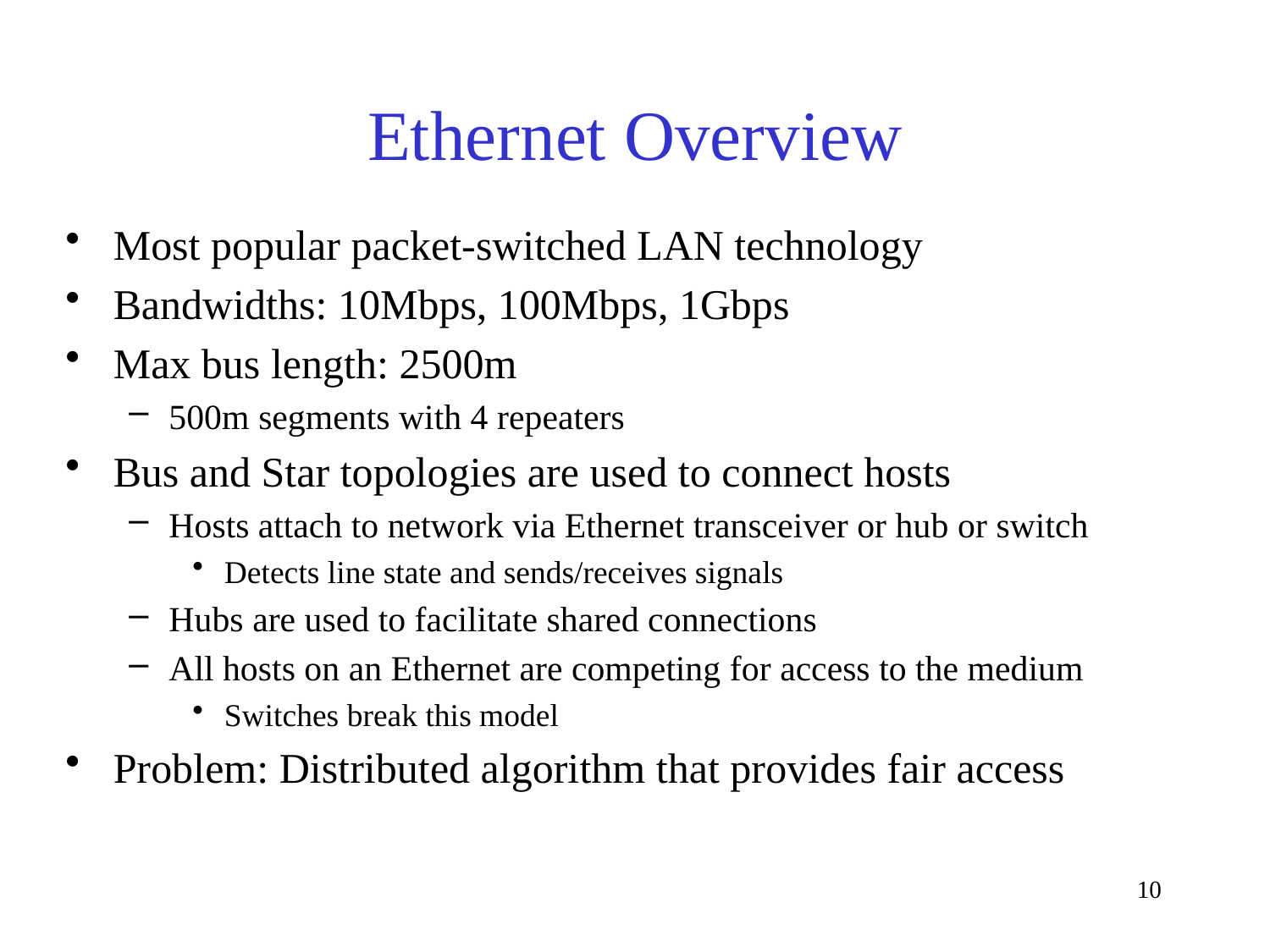

# Ethernet Overview
Most popular packet-switched LAN technology
Bandwidths: 10Mbps, 100Mbps, 1Gbps
Max bus length: 2500m
500m segments with 4 repeaters
Bus and Star topologies are used to connect hosts
Hosts attach to network via Ethernet transceiver or hub or switch
Detects line state and sends/receives signals
Hubs are used to facilitate shared connections
All hosts on an Ethernet are competing for access to the medium
Switches break this model
Problem: Distributed algorithm that provides fair access

10